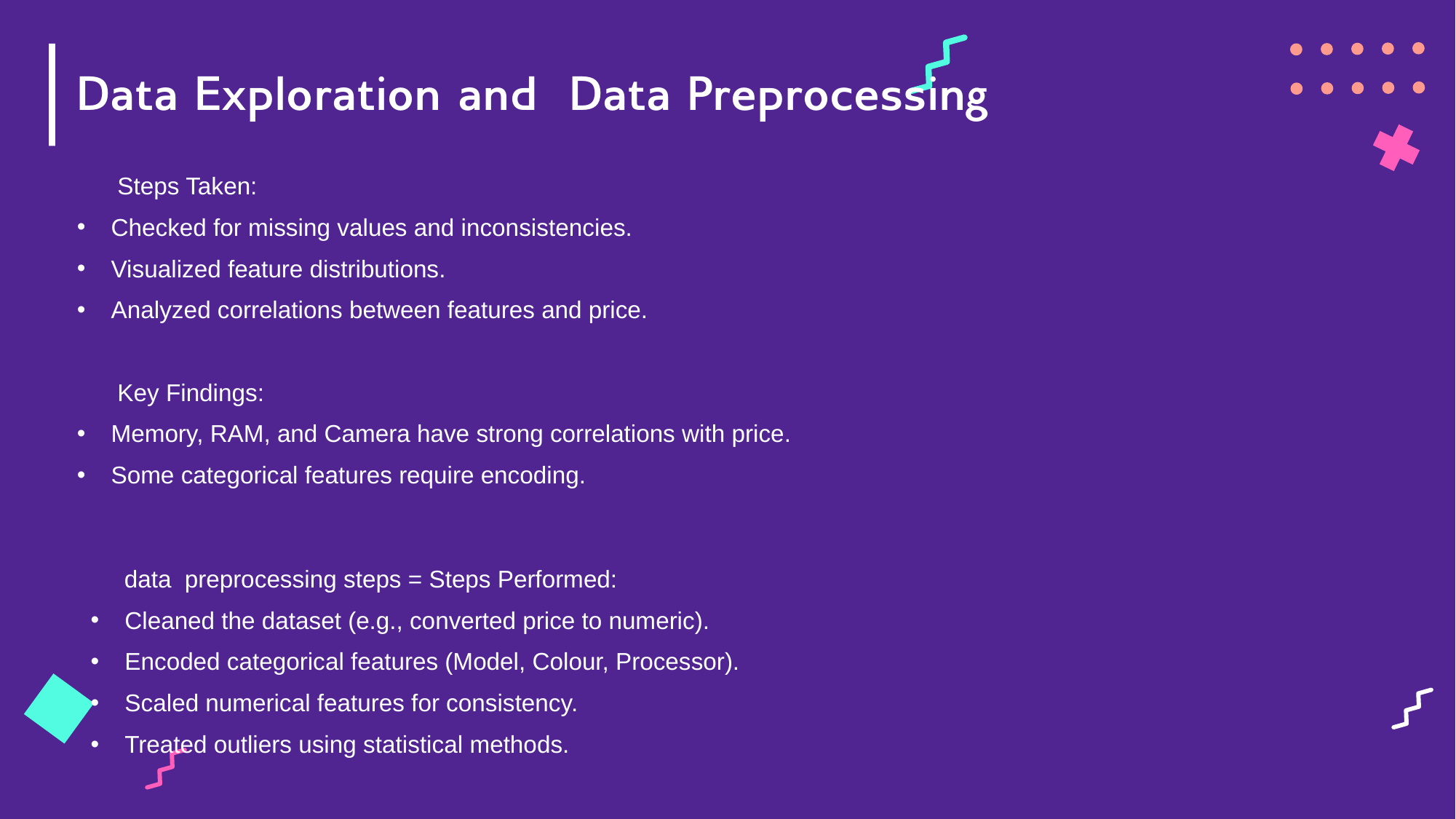

# Data Exploration and  Data Preprocessing
      Steps Taken:
Checked for missing values and inconsistencies.
Visualized feature distributions.
Analyzed correlations between features and price.

      Key Findings:
Memory, RAM, and Camera have strong correlations with price.
Some categorical features require encoding.

     data  preprocessing steps = Steps Performed:
Cleaned the dataset (e.g., converted price to numeric).
Encoded categorical features (Model, Colour, Processor).
Scaled numerical features for consistency.
Treated outliers using statistical methods.